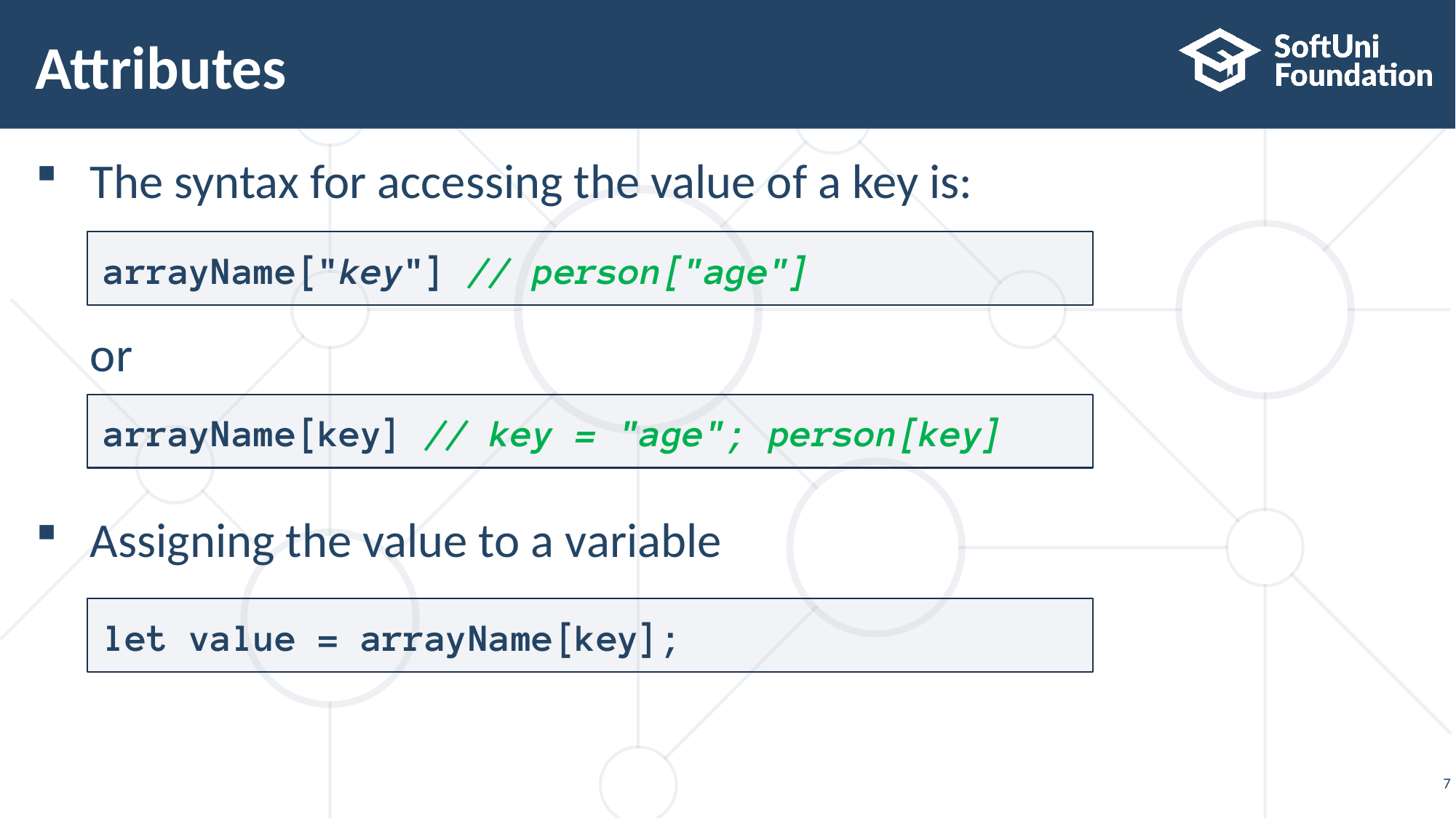

# Attributes
The syntax for accessing the value of a key is:

     or

Assigning the value to a variable

arrayName["key"] // person["age"]
arrayName[key] // key = "age"; person[key]
let value = arrayName[key];
7